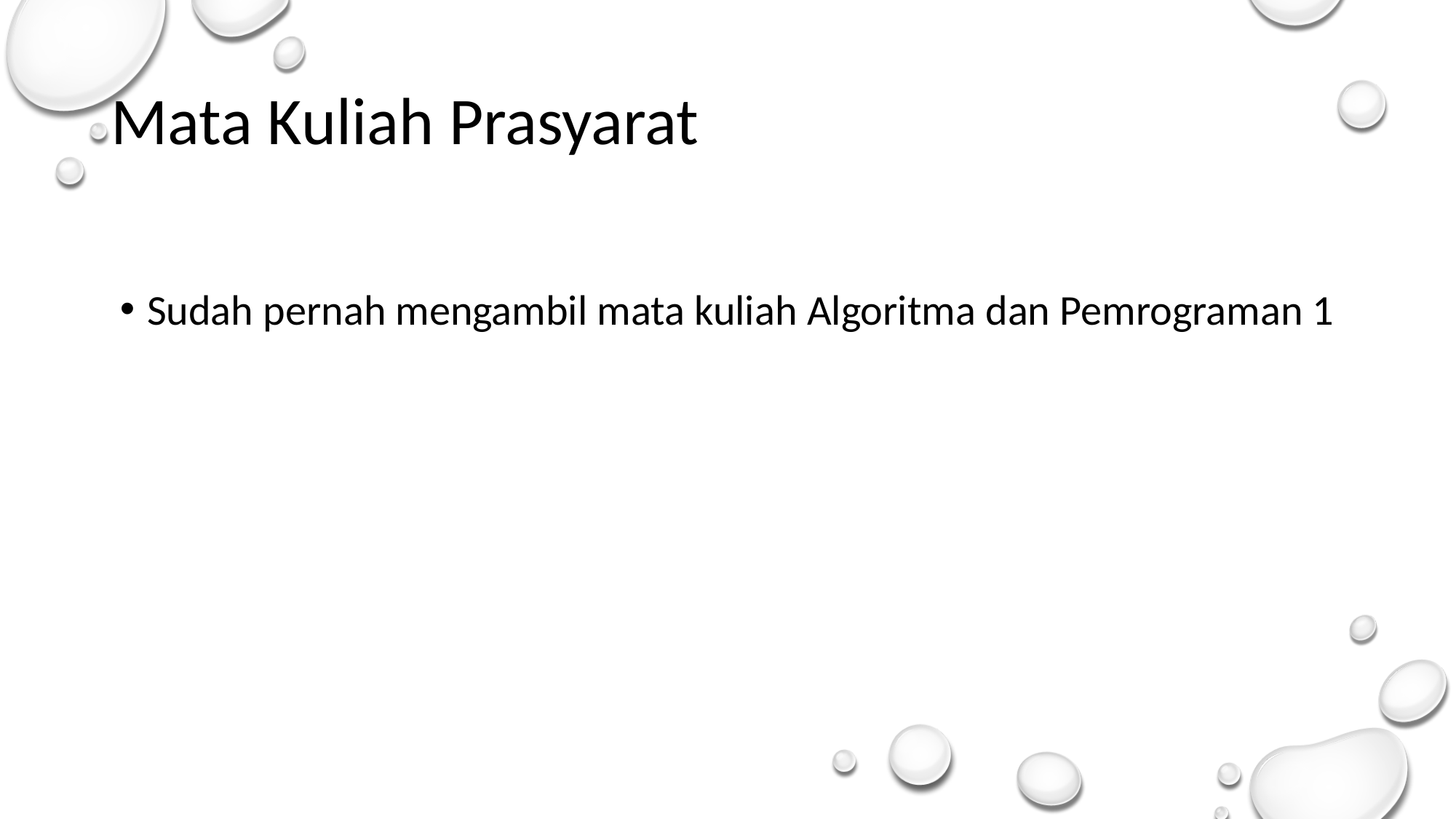

# Mata Kuliah Prasyarat
Sudah pernah mengambil mata kuliah Algoritma dan Pemrograman 1